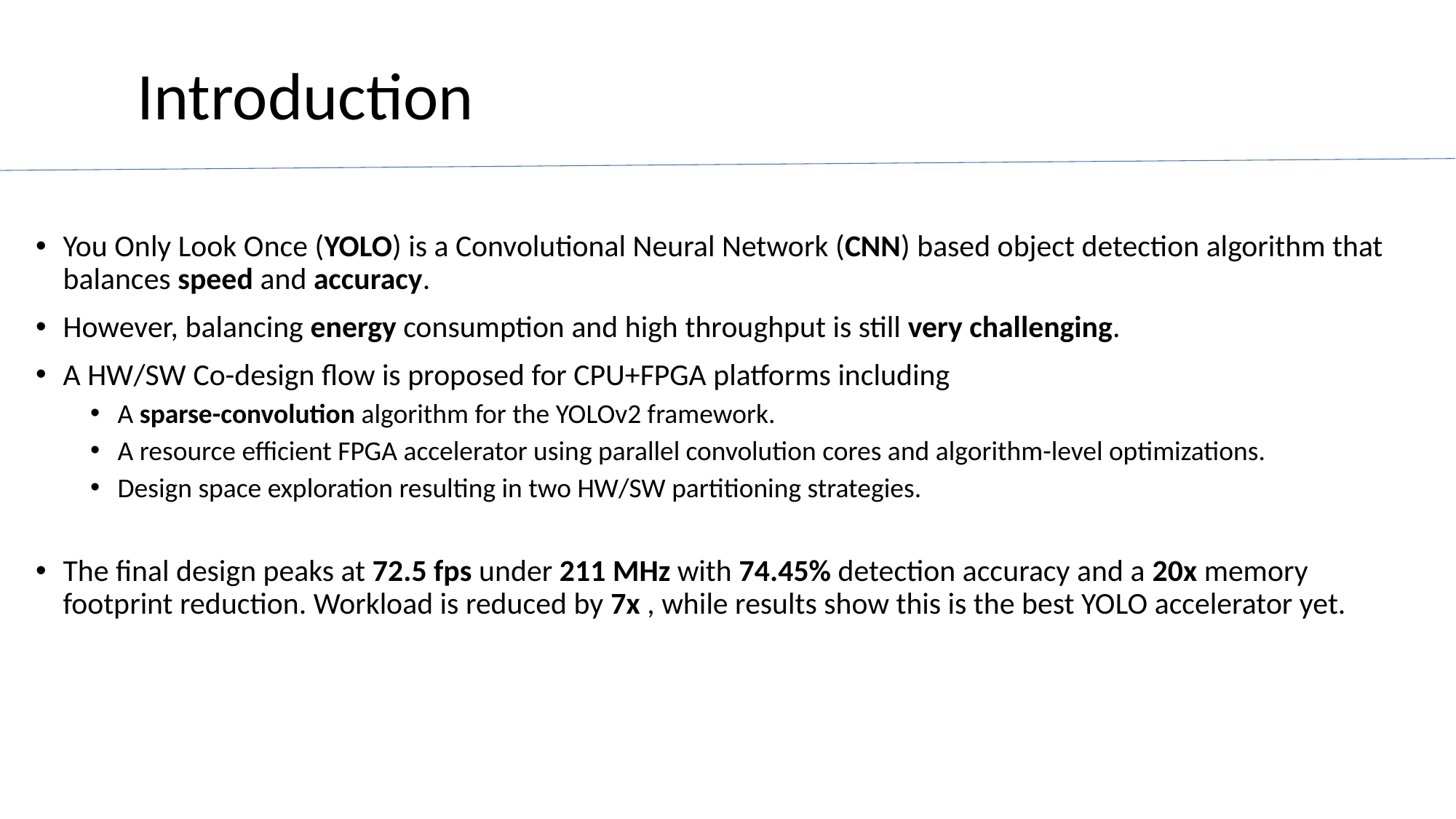

# Introduction
You Only Look Once (YOLO) is a Convolutional Neural Network (CNN) based object detection algorithm that balances speed and accuracy.
However, balancing energy consumption and high throughput is still very challenging.
A HW/SW Co-design flow is proposed for CPU+FPGA platforms including
A sparse-convolution algorithm for the YOLOv2 framework.
A resource efficient FPGA accelerator using parallel convolution cores and algorithm-level optimizations.
Design space exploration resulting in two HW/SW partitioning strategies.

The final design peaks at 72.5 fps under 211 MHz with 74.45% detection accuracy and a 20x memory footprint reduction. Workload is reduced by 7x , while results show this is the best YOLO accelerator yet.